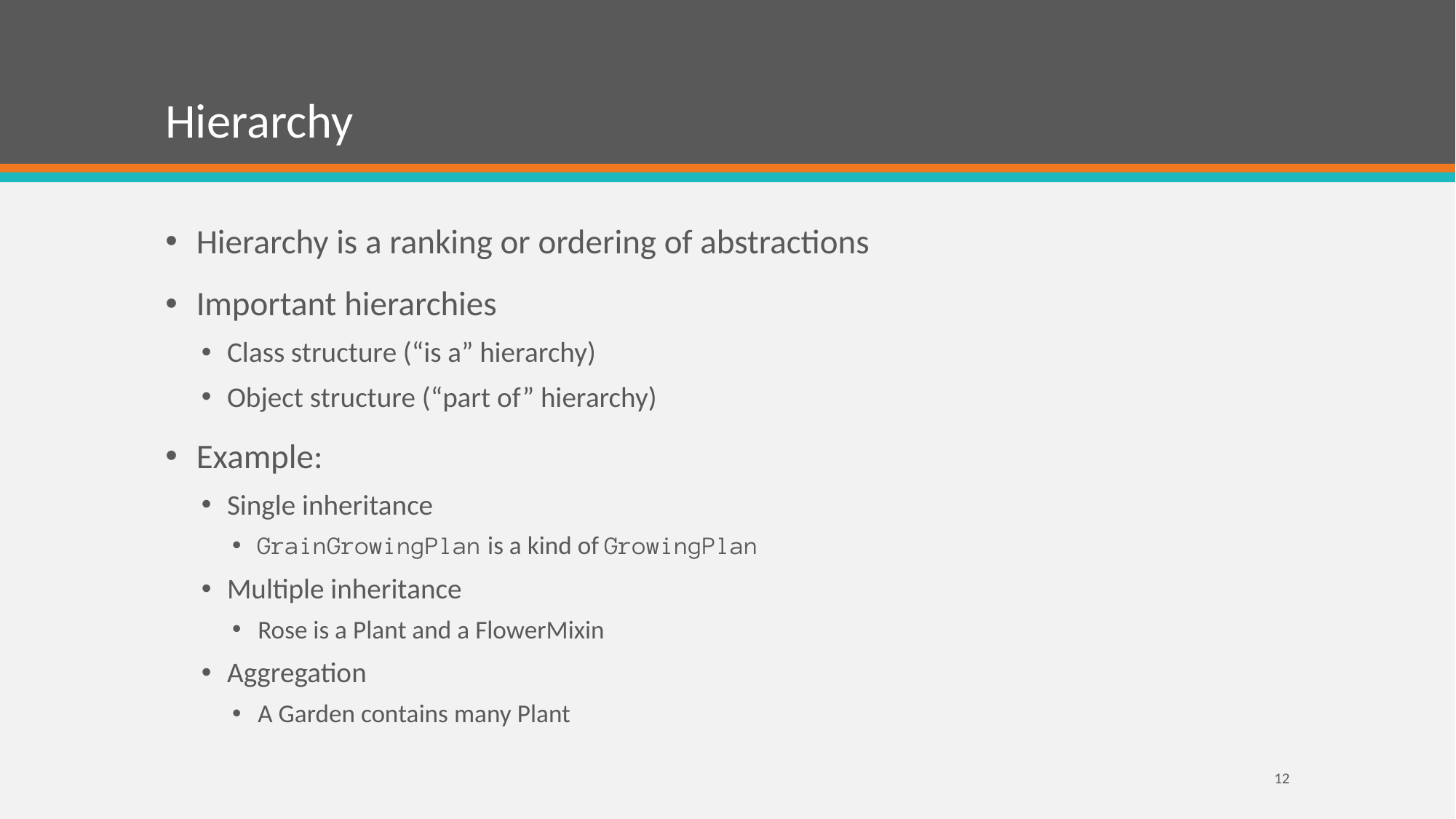

# Hierarchy
Hierarchy is a ranking or ordering of abstractions
Important hierarchies
Class structure (“is a” hierarchy)
Object structure (“part of” hierarchy)
Example:
Single inheritance
GrainGrowingPlan is a kind of GrowingPlan
Multiple inheritance
Rose is a Plant and a FlowerMixin
Aggregation
A Garden contains many Plant
12